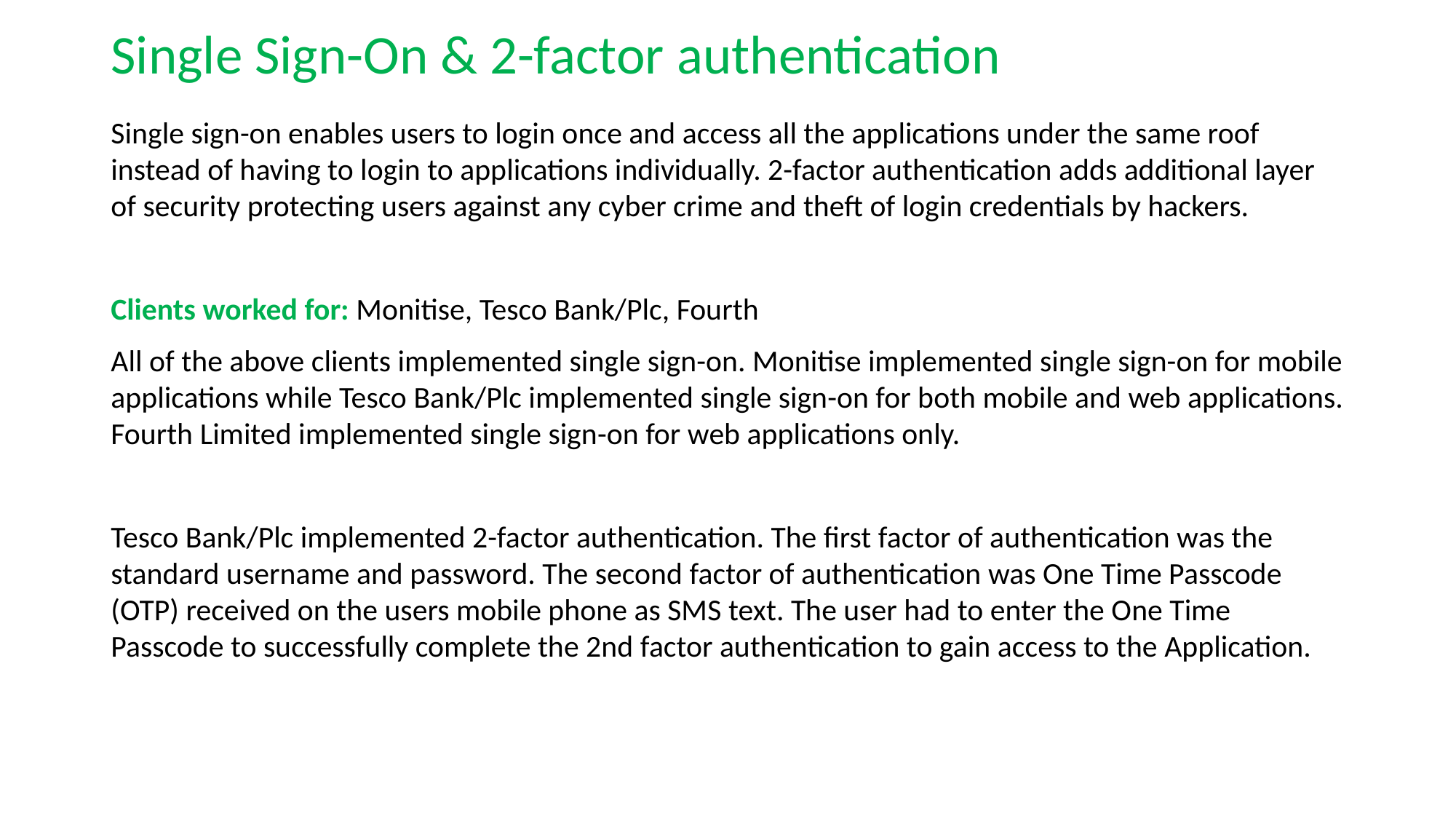

# Single Sign-On & 2-factor authentication
Single sign-on enables users to login once and access all the applications under the same roof instead of having to login to applications individually. 2-factor authentication adds additional layer of security protecting users against any cyber crime and theft of login credentials by hackers.

Clients worked for: Monitise, Tesco Bank/Plc, Fourth
All of the above clients implemented single sign-on. Monitise implemented single sign-on for mobile applications while Tesco Bank/Plc implemented single sign-on for both mobile and web applications. Fourth Limited implemented single sign-on for web applications only.

Tesco Bank/Plc implemented 2-factor authentication. The first factor of authentication was the standard username and password. The second factor of authentication was One Time Passcode (OTP) received on the users mobile phone as SMS text. The user had to enter the One Time Passcode to successfully complete the 2nd factor authentication to gain access to the Application.